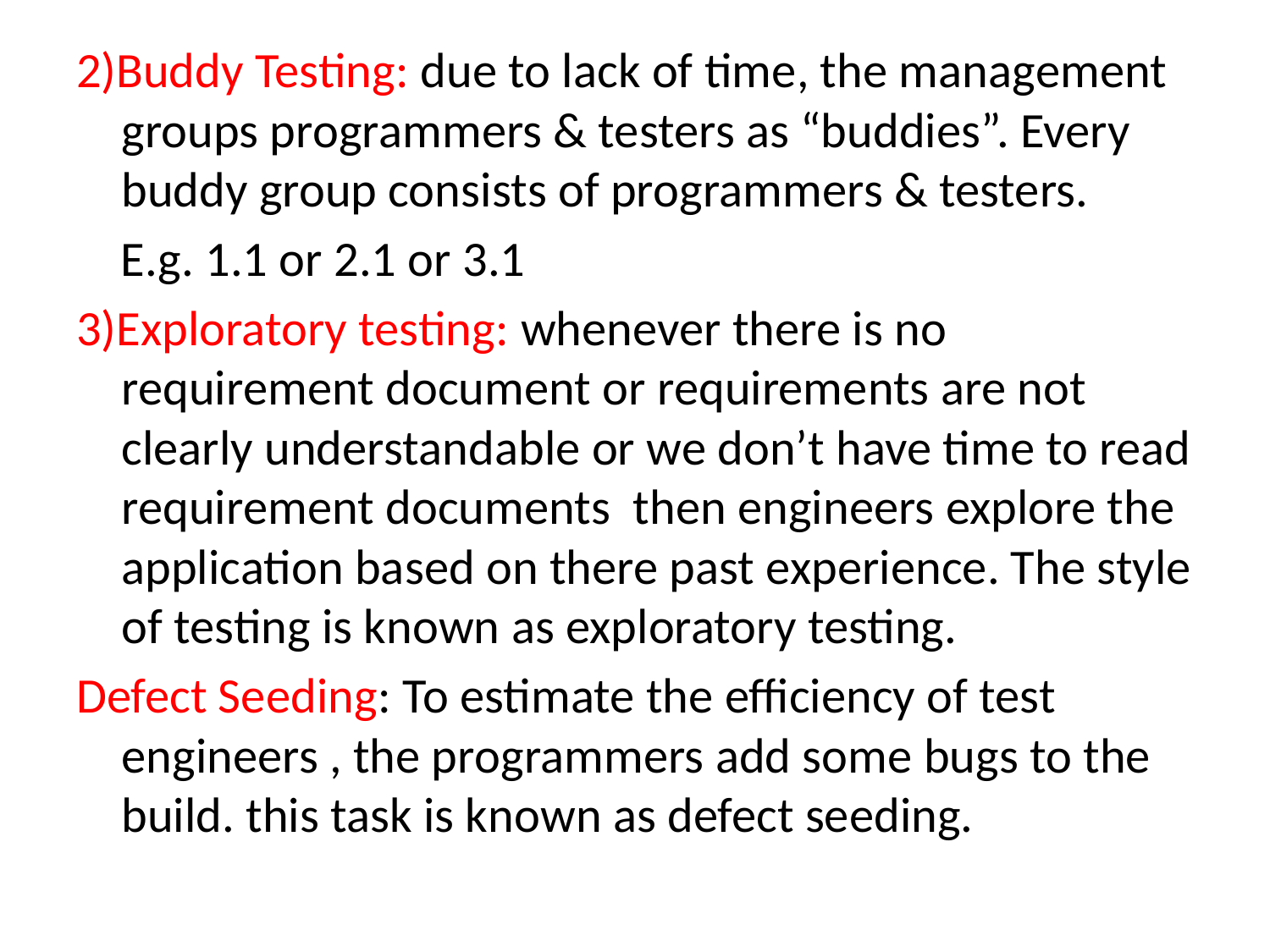

2)Buddy Testing: due to lack of time, the management groups programmers & testers as “buddies”. Every buddy group consists of programmers & testers.
    E.g. 1.1 or 2.1 or 3.1
3)Exploratory testing: whenever there is no requirement document or requirements are not clearly understandable or we don’t have time to read requirement documents  then engineers explore the application based on there past experience. The style of testing is known as exploratory testing.
Defect Seeding: To estimate the efficiency of test engineers , the programmers add some bugs to the build. this task is known as defect seeding.